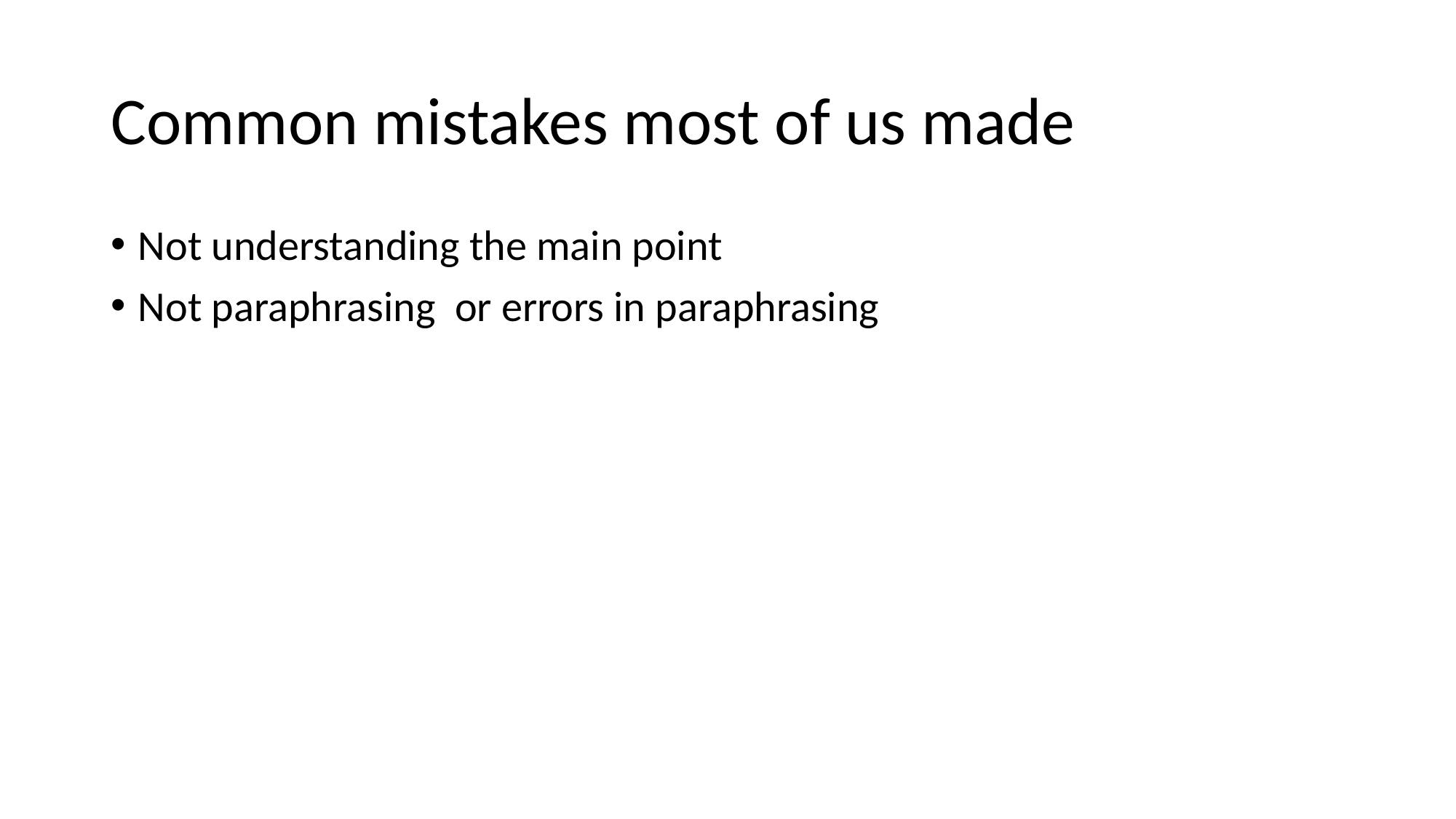

# Common mistakes most of us made
Not understanding the main point
Not paraphrasing  or errors in paraphrasing